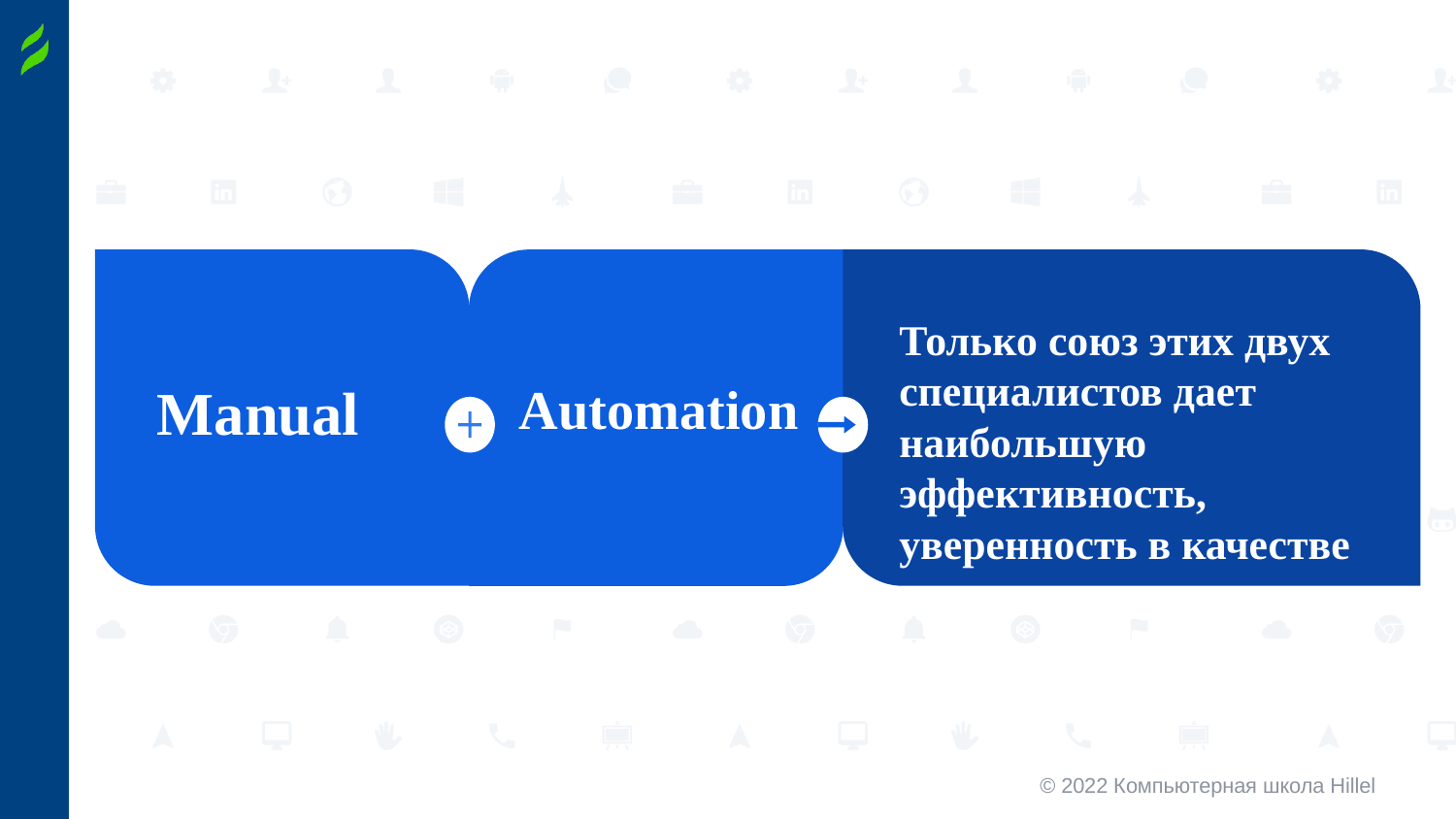

Manual

Automation

Только союз этих двух специалистов дает наибольшую эффективность, уверенность в качестве